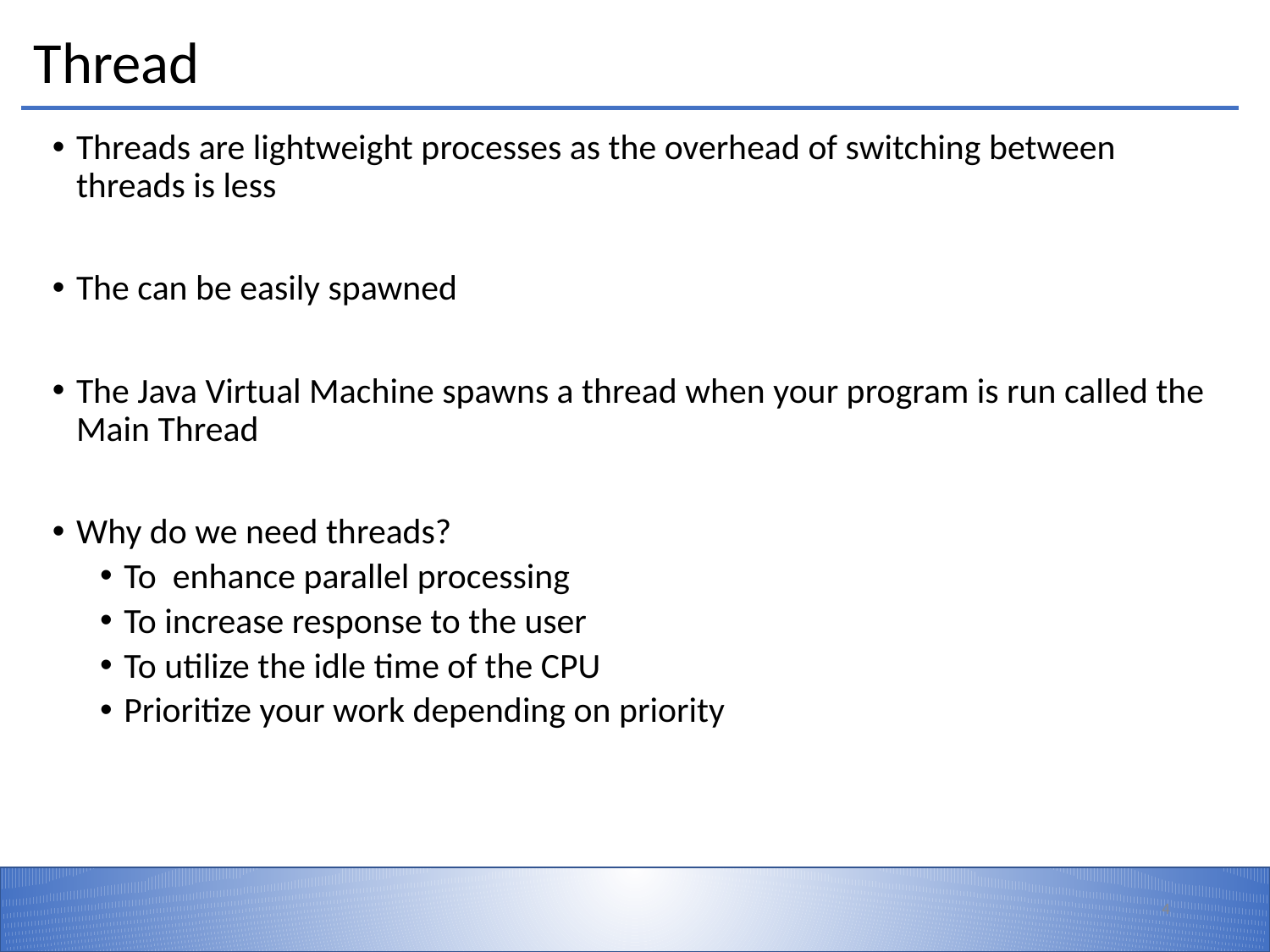

# Thread
Threads are lightweight processes as the overhead of switching between threads is less

The can be easily spawned

The Java Virtual Machine spawns a thread when your program is run called the Main Thread

Why do we need threads?
To  enhance parallel processing
To increase response to the user
To utilize the idle time of the CPU
Prioritize your work depending on priority

4